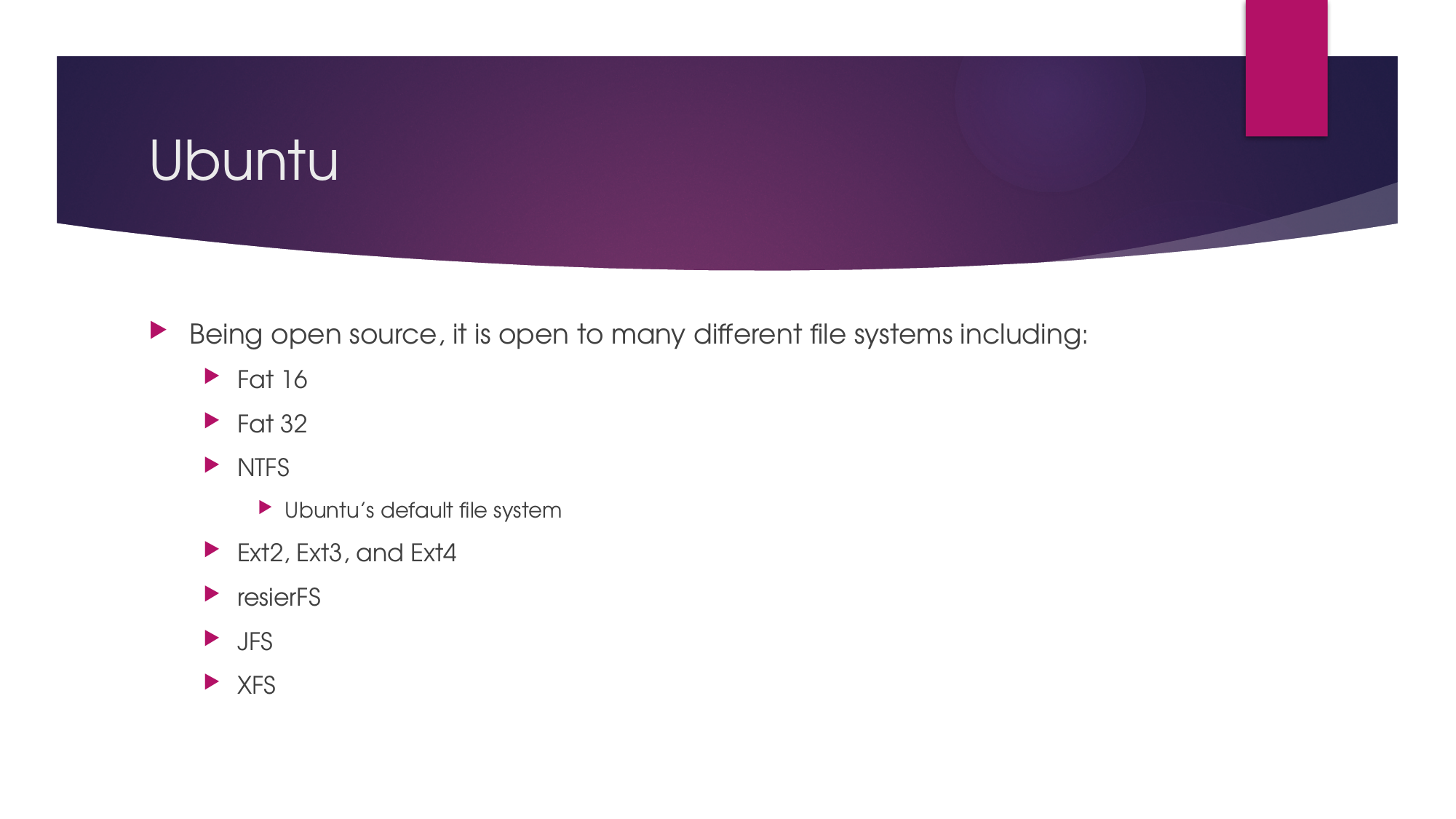

# Ubuntu
Being open source, it is open to many different file systems including:
Fat 16
Fat 32
NTFS
Ubuntu’s default file system
Ext2, Ext3, and Ext4
resierFS
JFS
XFS